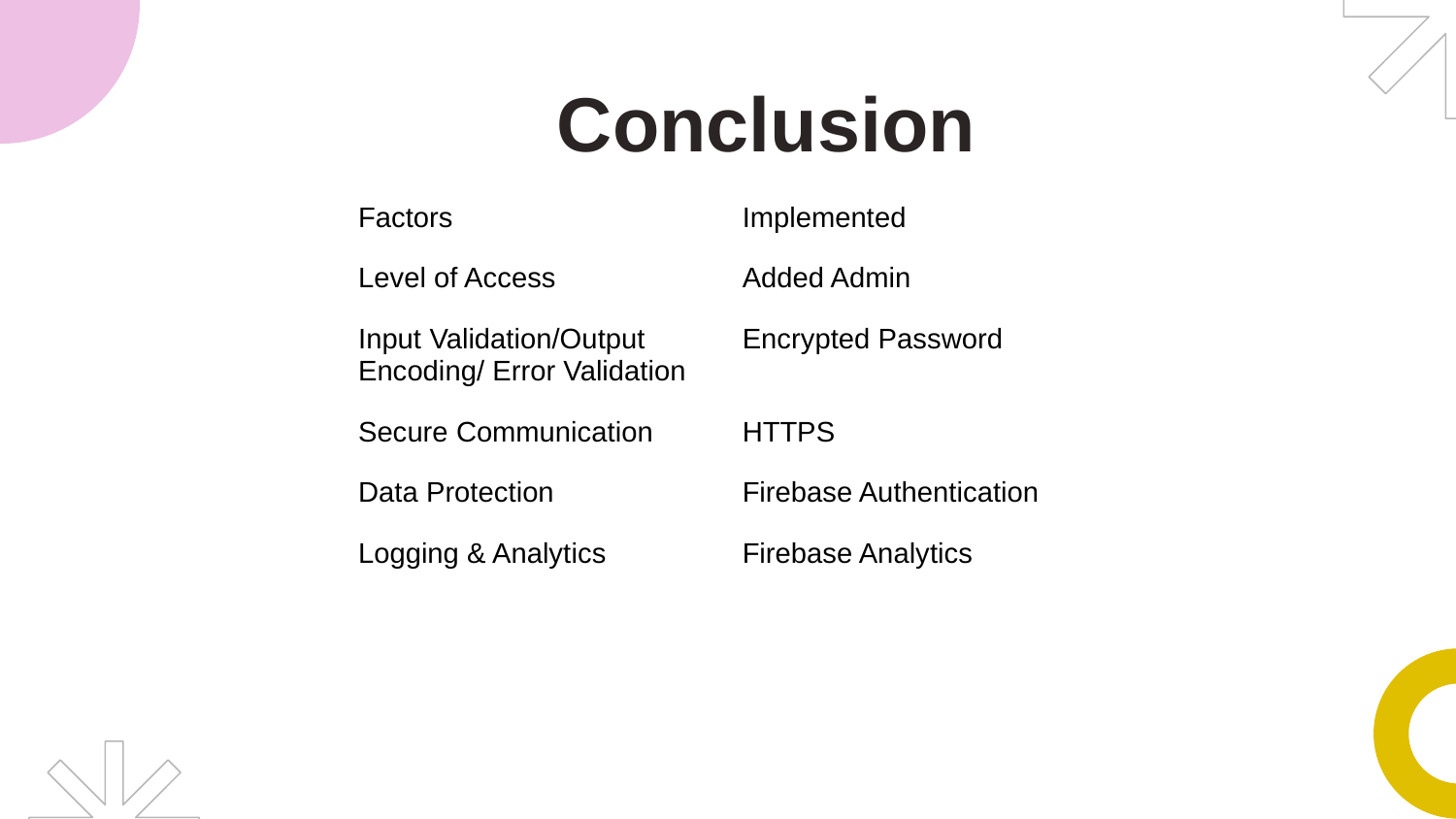

Conclusion
| Factors | Implemented |
| --- | --- |
| Level of Access | Added Admin |
| Input Validation/Output Encoding/ Error Validation | Encrypted Password |
| Secure Communication | HTTPS |
| Data Protection | Firebase Authentication |
| Logging & Analytics | Firebase Analytics |